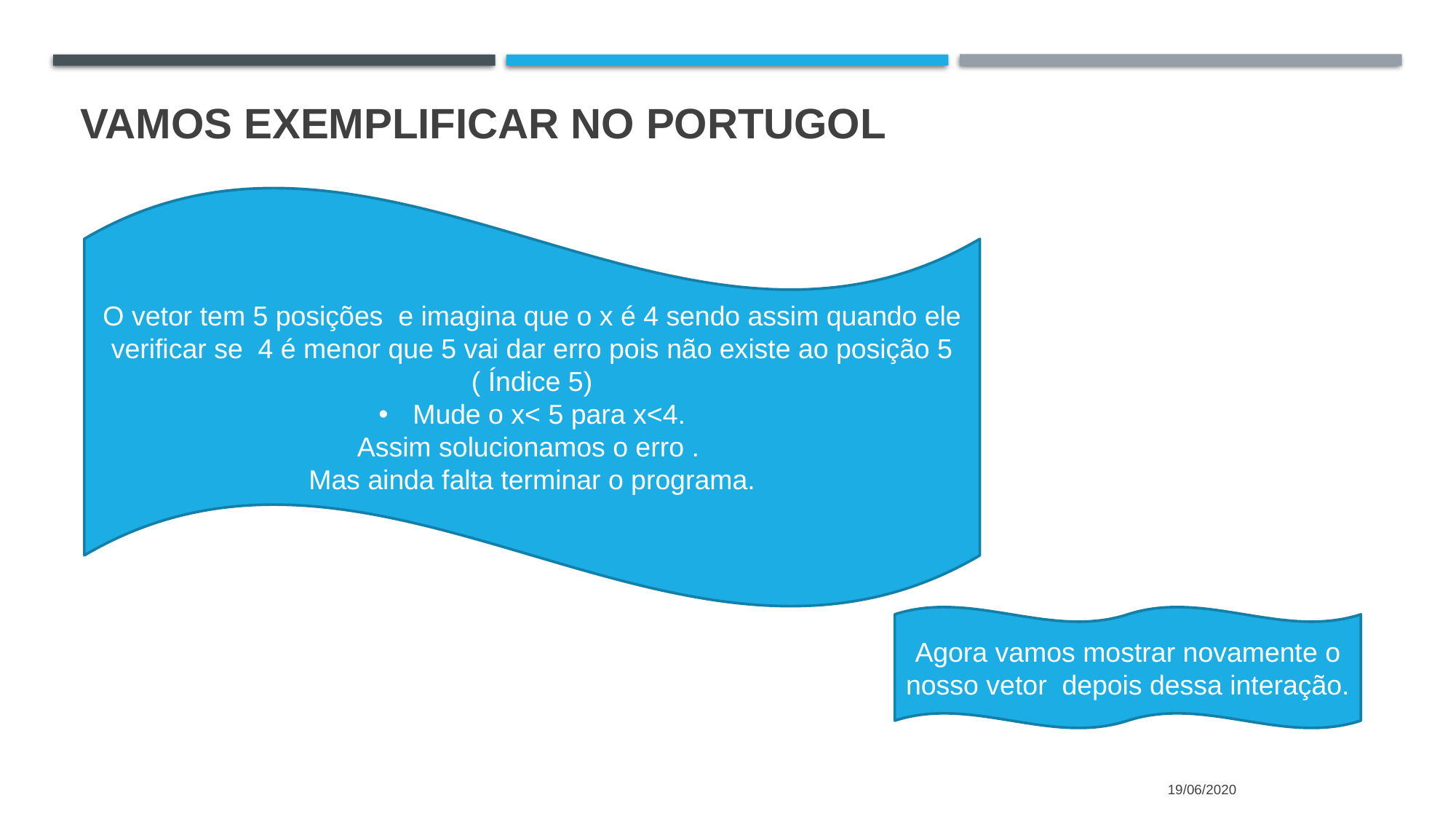

# Vamos exemplificar no portugol
O vetor tem 5 posições  e imagina que o x é 4 sendo assim quando ele verificar se  4 é menor que 5 vai dar erro pois não existe ao posição 5 ( Índice 5)
Mude o x< 5 para x<4.
Assim solucionamos o erro .
Mas ainda falta terminar o programa.
Agora vamos mostrar novamente o nosso vetor  depois dessa interação.
19/06/2020